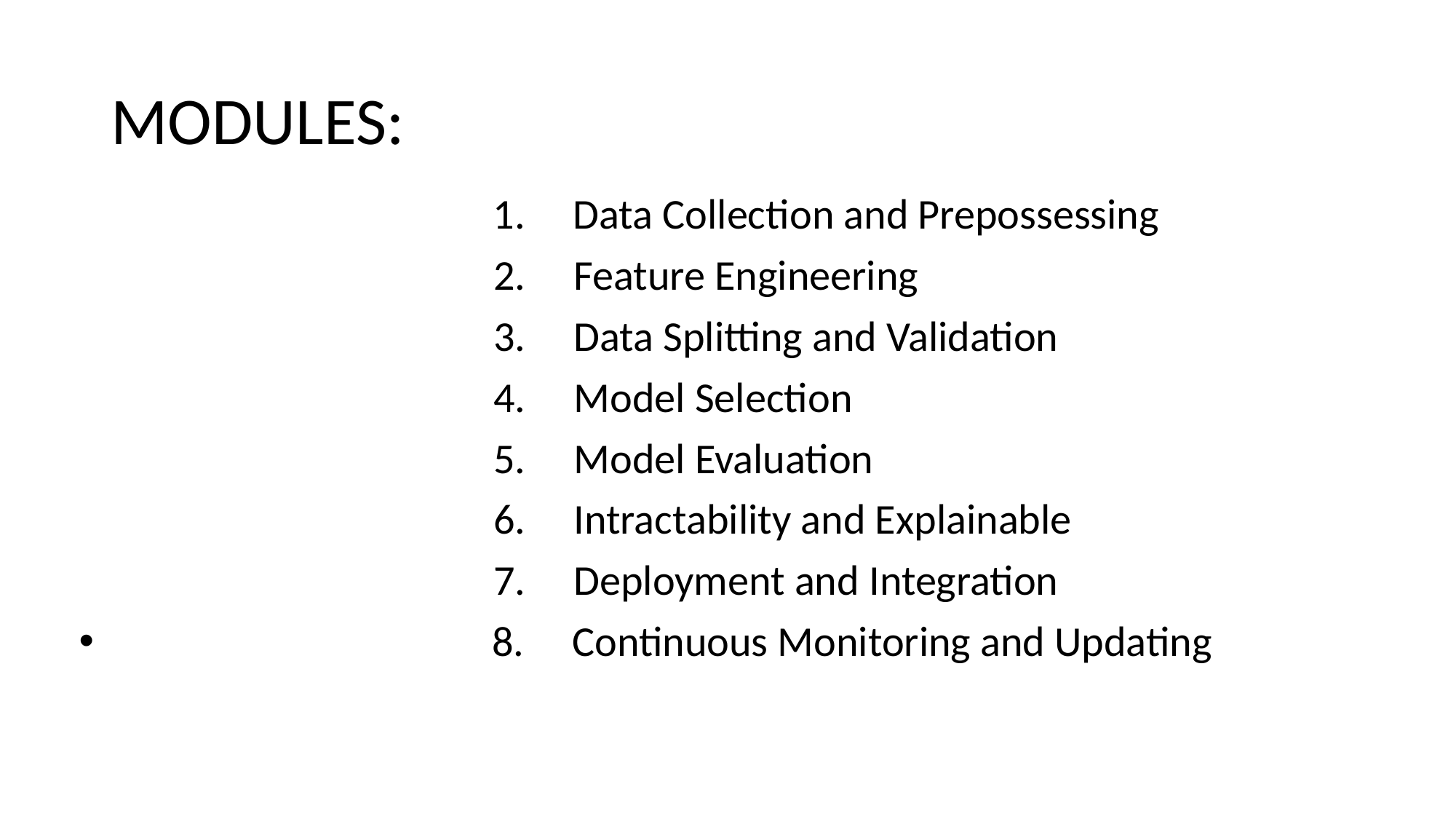

# MODULES:
                                                          1.     Data Collection and Prepossessing
                                           2.     Feature Engineering
                                           3.     Data Splitting and Validation
                                           4.     Model Selection
                                           5.     Model Evaluation
                                           6.     Intractability and Explainable
                                           7.     Deployment and Integration
                                        8.     Continuous Monitoring and Updating